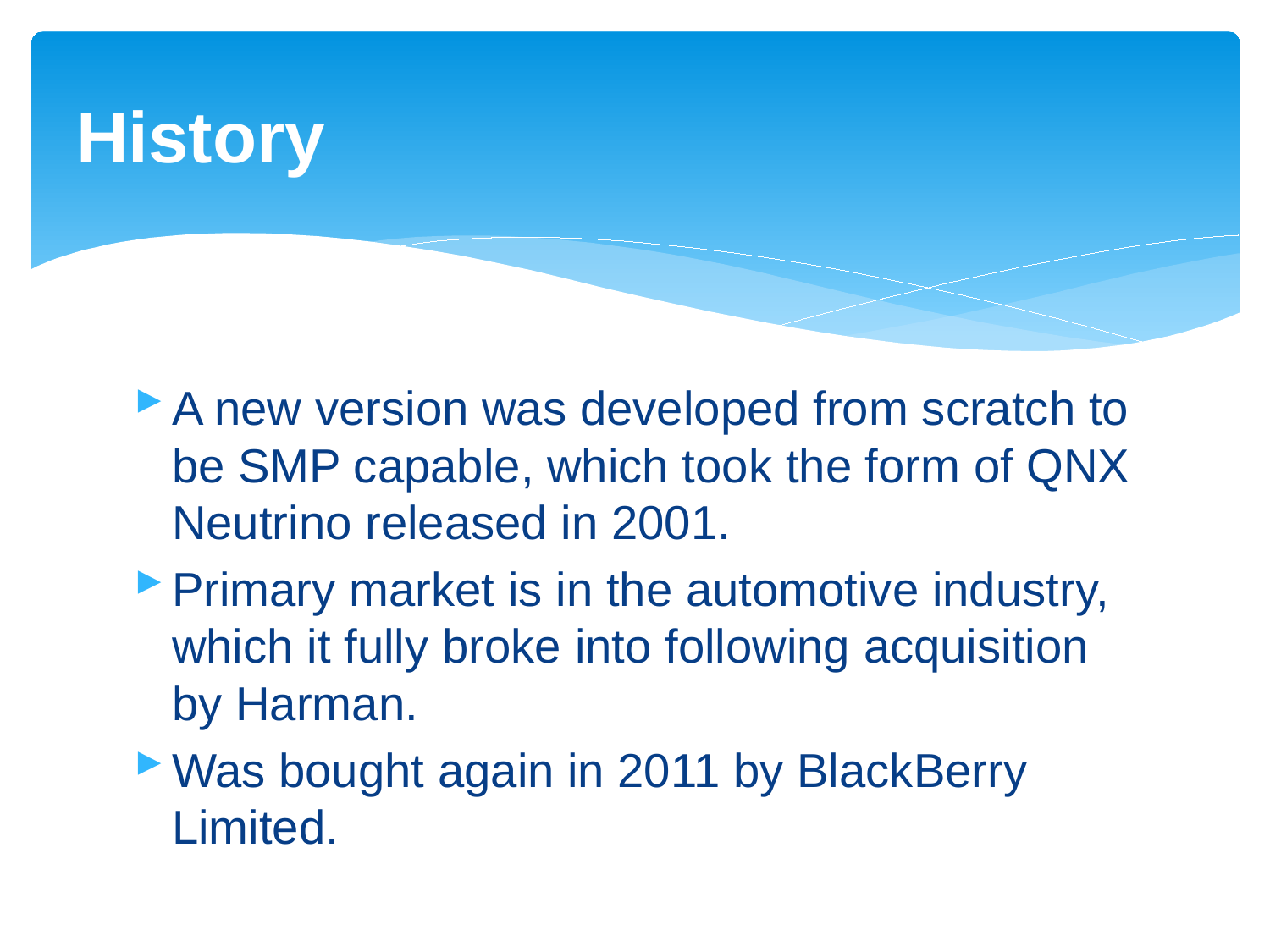

# History
A new version was developed from scratch to be SMP capable, which took the form of QNX Neutrino released in 2001.
Primary market is in the automotive industry, which it fully broke into following acquisition by Harman.
Was bought again in 2011 by BlackBerry Limited.